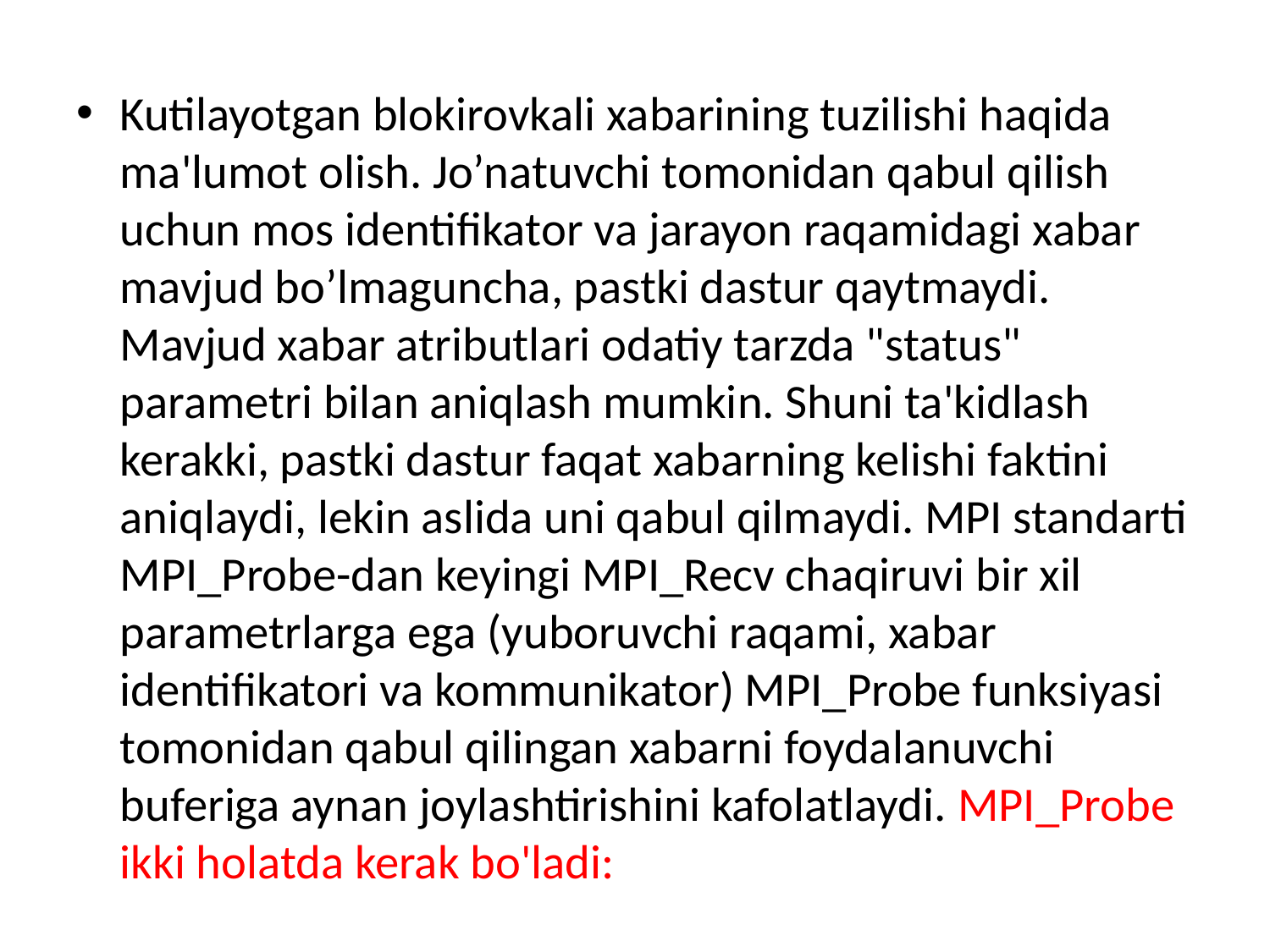

Kutilayotgan blokirovkali xabarining tuzilishi haqida ma'lumot olish. Jo’natuvchi tomonidan qabul qilish uchun mos identifikator va jarayon raqamidagi xabar mavjud bo’lmaguncha, pastki dastur qaytmaydi. Mavjud xabar atributlari odatiy tarzda "status" parametri bilan aniqlash mumkin. Shuni ta'kidlash kerakki, pastki dastur faqat xabarning kelishi faktini aniqlaydi, lekin aslida uni qabul qilmaydi. MPI standarti MPI_Probe-dan keyingi MPI_Recv chaqiruvi bir xil parametrlarga ega (yuboruvchi raqami, xabar identifikatori va kommunikator) MPI_Probe funksiyasi tomonidan qabul qilingan xabarni foydalanuvchi buferiga aynan joylashtirishini kafolatlaydi. MPI_Probe ikki holatda kerak bo'ladi: